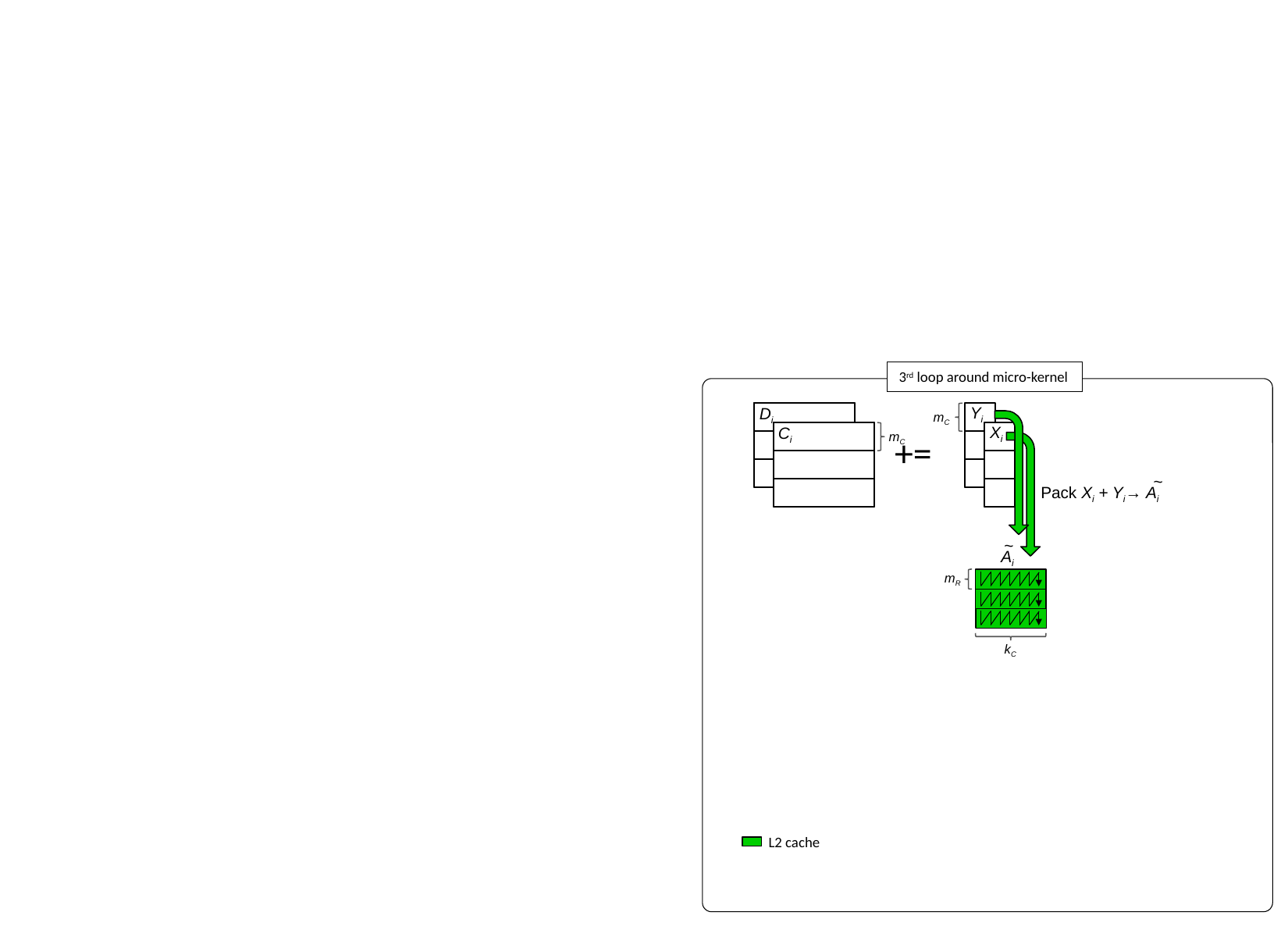

3rd loop around micro-kernel

Yi
Di

mC
Xi
Ci

mC
+=

~
Pack Xi + Yi→ Ai

~
Ai
mR

kC
L2 cache